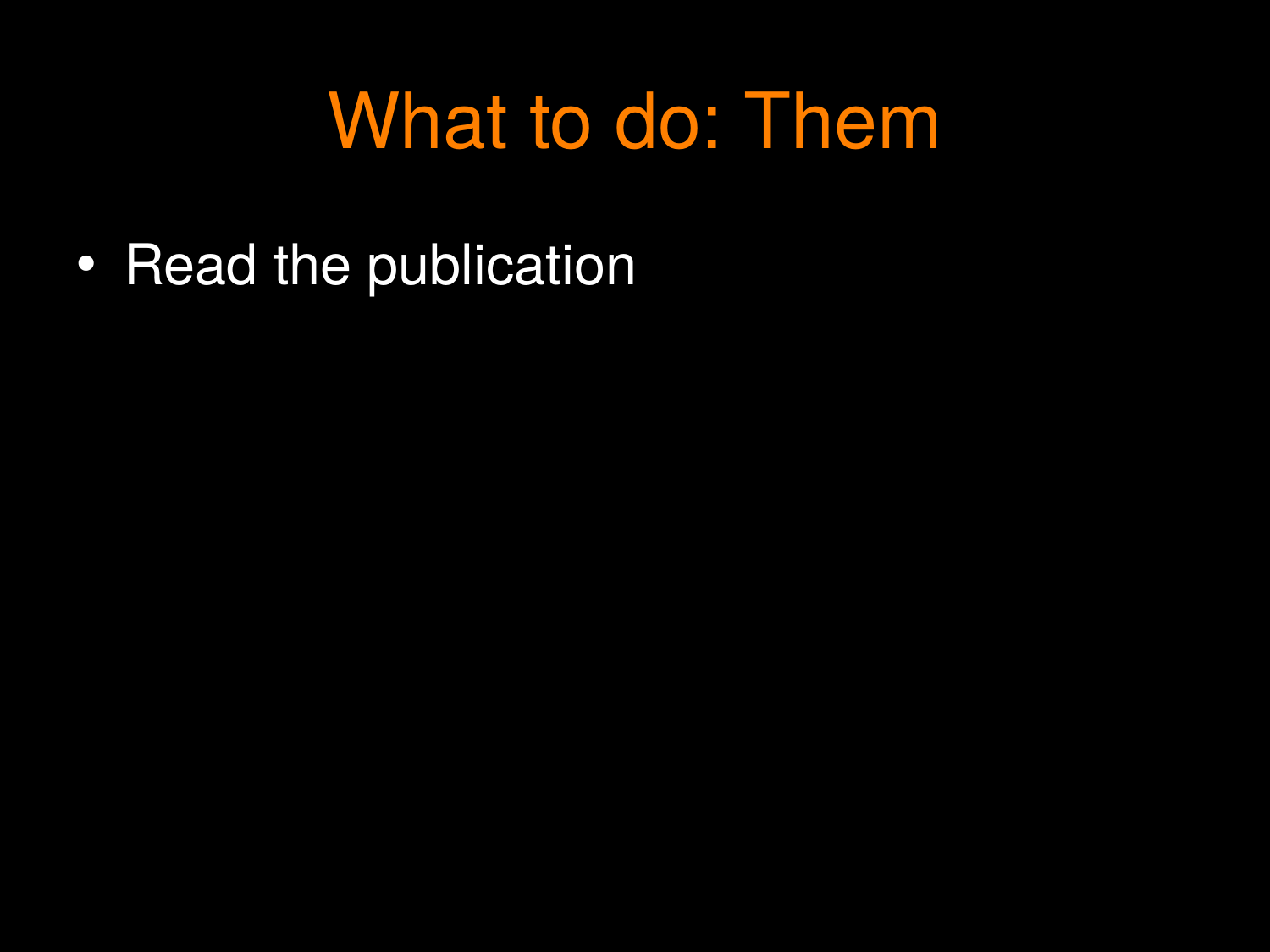

# What to do: Them
Read the publication